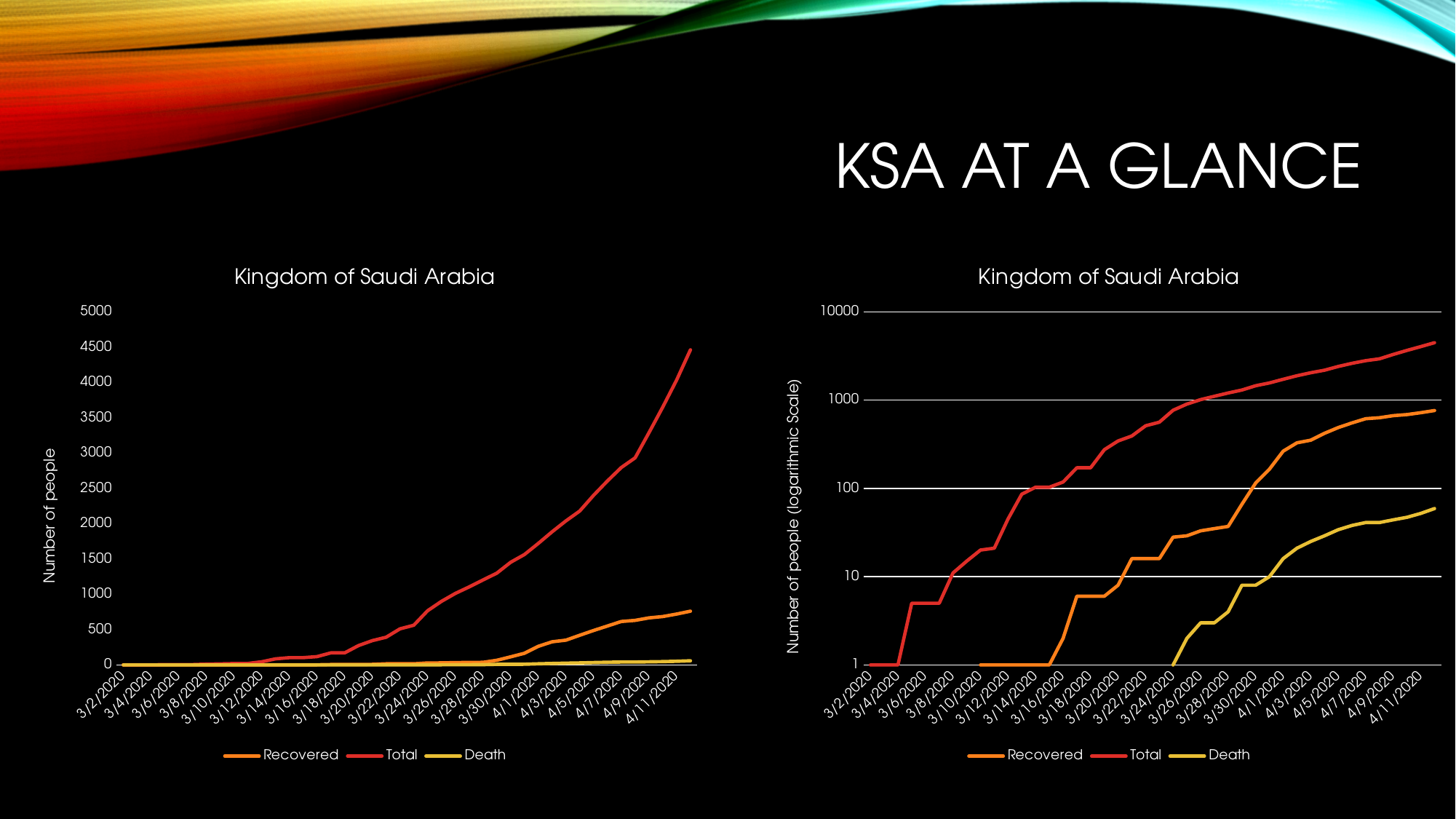

# KSA at a glance

### Chart: Kingdom of Saudi Arabia

| Category | Recovered | Total | Death |
|---|---|---|---|
| 43892 | 0.0 | 1.0 | 0.0 |
| 43893 | 0.0 | 1.0 | 0.0 |
| 43894 | 0.0 | 1.0 | 0.0 |
| 43895 | 0.0 | 5.0 | 0.0 |
| 43896 | 0.0 | 5.0 | 0.0 |
| 43897 | 0.0 | 5.0 | 0.0 |
| 43898 | 0.0 | 11.0 | 0.0 |
| 43899 | 0.0 | 15.0 | 0.0 |
| 43900 | 1.0 | 20.0 | 0.0 |
| 43901 | 1.0 | 21.0 | 0.0 |
| 43902 | 1.0 | 45.0 | 0.0 |
| 43903 | 1.0 | 86.0 | 0.0 |
| 43904 | 1.0 | 103.0 | 0.0 |
| 43905 | 1.0 | 103.0 | 0.0 |
| 43906 | 2.0 | 118.0 | 0.0 |
| 43907 | 6.0 | 171.0 | 0.0 |
| 43908 | 6.0 | 171.0 | 0.0 |
| 43909 | 6.0 | 274.0 | 0.0 |
| 43910 | 8.0 | 344.0 | 0.0 |
| 43911 | 16.0 | 392.0 | 0.0 |
| 43912 | 16.0 | 511.0 | 0.0 |
| 43913 | 16.0 | 562.0 | 0.0 |
| 43914 | 28.0 | 767.0 | 1.0 |
| 43915 | 29.0 | 900.0 | 2.0 |
| 43916 | 33.0 | 1012.0 | 3.0 |
| 43917 | 35.0 | 1104.0 | 3.0 |
| 43918 | 37.0 | 1203.0 | 4.0 |
| 43919 | 66.0 | 1299.0 | 8.0 |
| 43920 | 115.0 | 1453.0 | 8.0 |
| 43921 | 165.0 | 1563.0 | 10.0 |
| 43922 | 264.0 | 1720.0 | 16.0 |
| 43923 | 328.0 | 1885.0 | 21.0 |
| 43924 | 351.0 | 2039.0 | 25.0 |
| 43925 | 420.0 | 2179.0 | 29.0 |
| 43926 | 488.0 | 2402.0 | 34.0 |
| 43927 | 551.0 | 2605.0 | 38.0 |
| 43928 | 615.0 | 2795.0 | 41.0 |
| 43929 | 631.0 | 2932.0 | 41.0 |
| 43930 | 666.0 | 3287.0 | 44.0 |
| 43931 | 685.0 | 3651.0 | 47.0 |
| 43932 | 720.0 | 4033.0 | 52.0 |
| 43933 | 761.0 | 4462.0 | 59.0 |

### Chart: Kingdom of Saudi Arabia

| Category | Recovered | Total | Death |
|---|---|---|---|
| 43892 | 0.0 | 1.0 | 0.0 |
| 43893 | 0.0 | 1.0 | 0.0 |
| 43894 | 0.0 | 1.0 | 0.0 |
| 43895 | 0.0 | 5.0 | 0.0 |
| 43896 | 0.0 | 5.0 | 0.0 |
| 43897 | 0.0 | 5.0 | 0.0 |
| 43898 | 0.0 | 11.0 | 0.0 |
| 43899 | 0.0 | 15.0 | 0.0 |
| 43900 | 1.0 | 20.0 | 0.0 |
| 43901 | 1.0 | 21.0 | 0.0 |
| 43902 | 1.0 | 45.0 | 0.0 |
| 43903 | 1.0 | 86.0 | 0.0 |
| 43904 | 1.0 | 103.0 | 0.0 |
| 43905 | 1.0 | 103.0 | 0.0 |
| 43906 | 2.0 | 118.0 | 0.0 |
| 43907 | 6.0 | 171.0 | 0.0 |
| 43908 | 6.0 | 171.0 | 0.0 |
| 43909 | 6.0 | 274.0 | 0.0 |
| 43910 | 8.0 | 344.0 | 0.0 |
| 43911 | 16.0 | 392.0 | 0.0 |
| 43912 | 16.0 | 511.0 | 0.0 |
| 43913 | 16.0 | 562.0 | 0.0 |
| 43914 | 28.0 | 767.0 | 1.0 |
| 43915 | 29.0 | 900.0 | 2.0 |
| 43916 | 33.0 | 1012.0 | 3.0 |
| 43917 | 35.0 | 1104.0 | 3.0 |
| 43918 | 37.0 | 1203.0 | 4.0 |
| 43919 | 66.0 | 1299.0 | 8.0 |
| 43920 | 115.0 | 1453.0 | 8.0 |
| 43921 | 165.0 | 1563.0 | 10.0 |
| 43922 | 264.0 | 1720.0 | 16.0 |
| 43923 | 328.0 | 1885.0 | 21.0 |
| 43924 | 351.0 | 2039.0 | 25.0 |
| 43925 | 420.0 | 2179.0 | 29.0 |
| 43926 | 488.0 | 2402.0 | 34.0 |
| 43927 | 551.0 | 2605.0 | 38.0 |
| 43928 | 615.0 | 2795.0 | 41.0 |
| 43929 | 631.0 | 2932.0 | 41.0 |
| 43930 | 666.0 | 3287.0 | 44.0 |
| 43931 | 685.0 | 3651.0 | 47.0 |
| 43932 | 720.0 | 4033.0 | 52.0 |
| 43933 | 761.0 | 4462.0 | 59.0 |